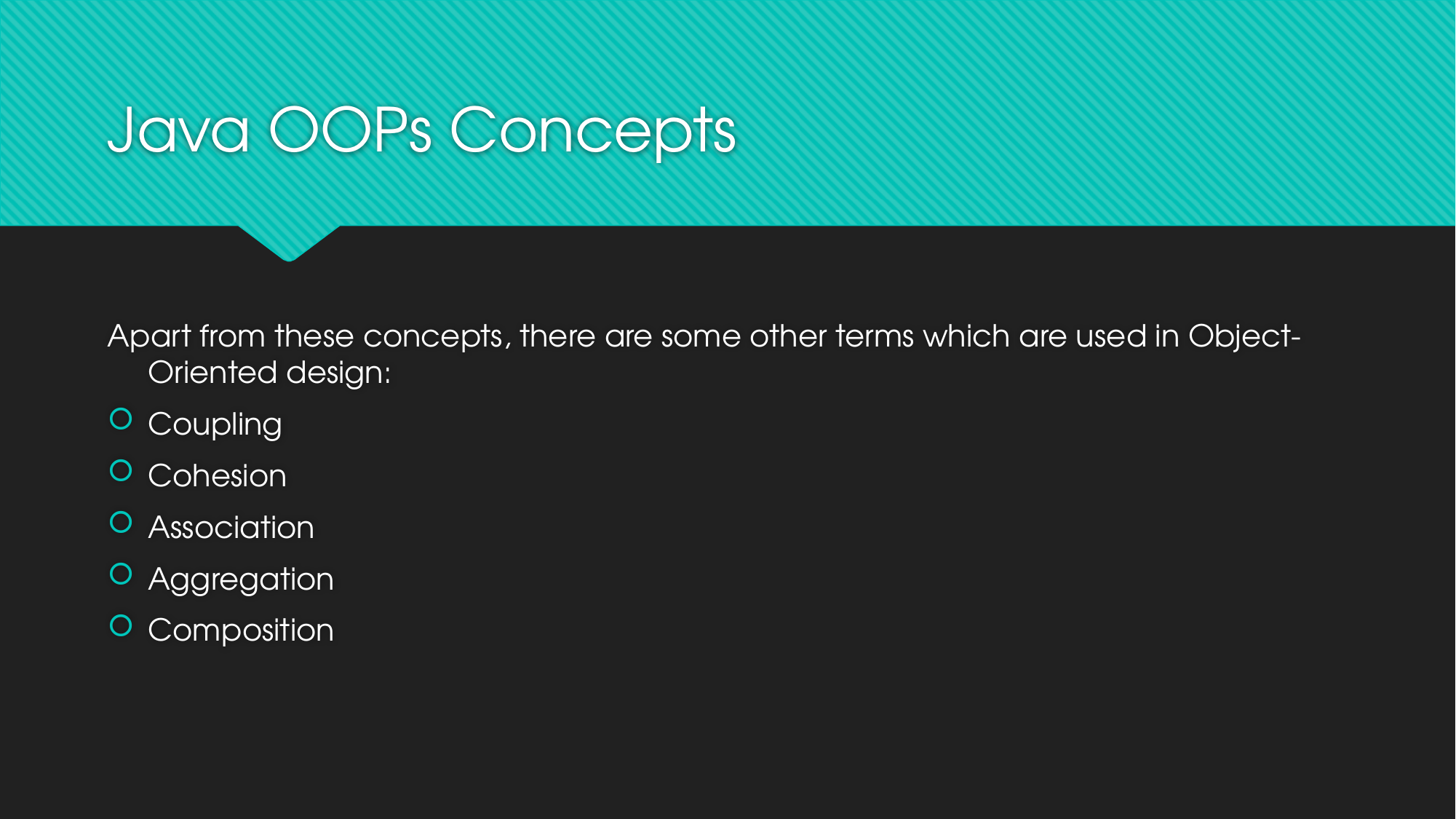

# Java OOPs Concepts
Apart from these concepts, there are some other terms which are used in Object-Oriented design:
Coupling
Cohesion
Association
Aggregation
Composition